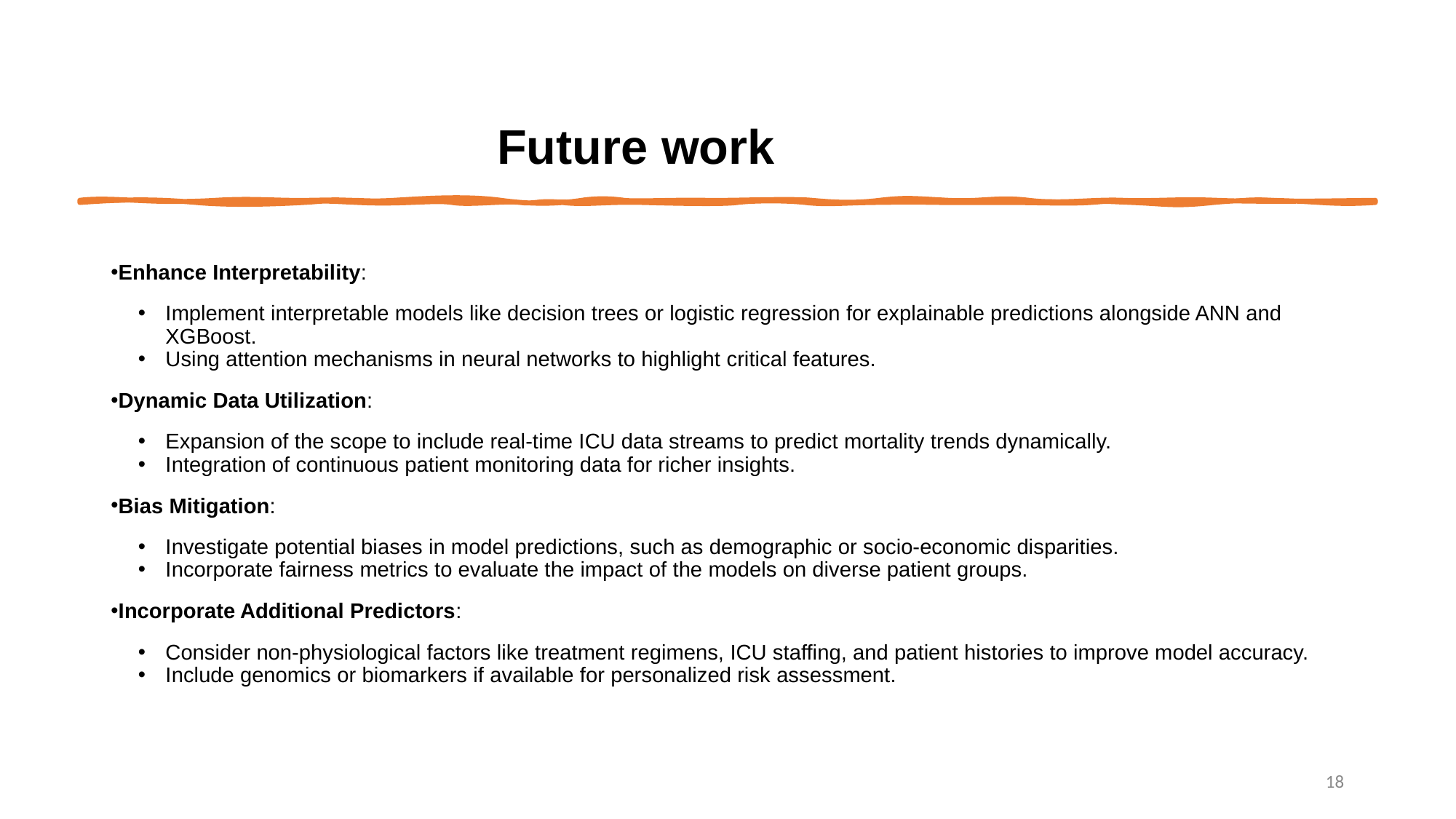

Future work

Enhance Interpretability:
Implement interpretable models like decision trees or logistic regression for explainable predictions alongside ANN and XGBoost.
Using attention mechanisms in neural networks to highlight critical features.
Dynamic Data Utilization:
Expansion of the scope to include real-time ICU data streams to predict mortality trends dynamically.
Integration of continuous patient monitoring data for richer insights.
Bias Mitigation:
Investigate potential biases in model predictions, such as demographic or socio-economic disparities.
Incorporate fairness metrics to evaluate the impact of the models on diverse patient groups.
Incorporate Additional Predictors:
Consider non-physiological factors like treatment regimens, ICU staffing, and patient histories to improve model accuracy.
Include genomics or biomarkers if available for personalized risk assessment.

18